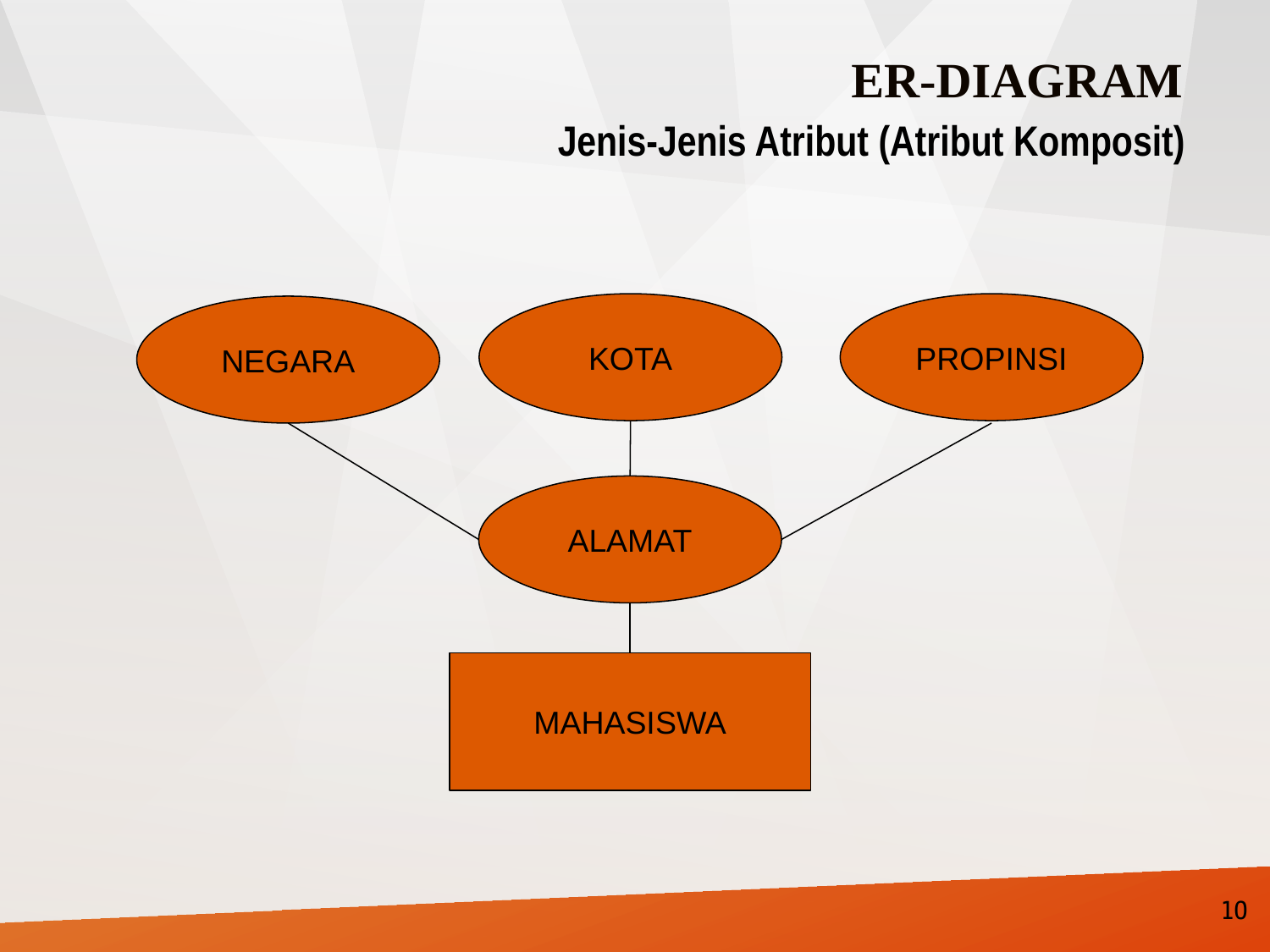

ER-DIAGRAM
Jenis-Jenis Atribut (Atribut Komposit)

KOTA
PROPINSI
NEGARA
ALAMAT
MAHASISWA
10